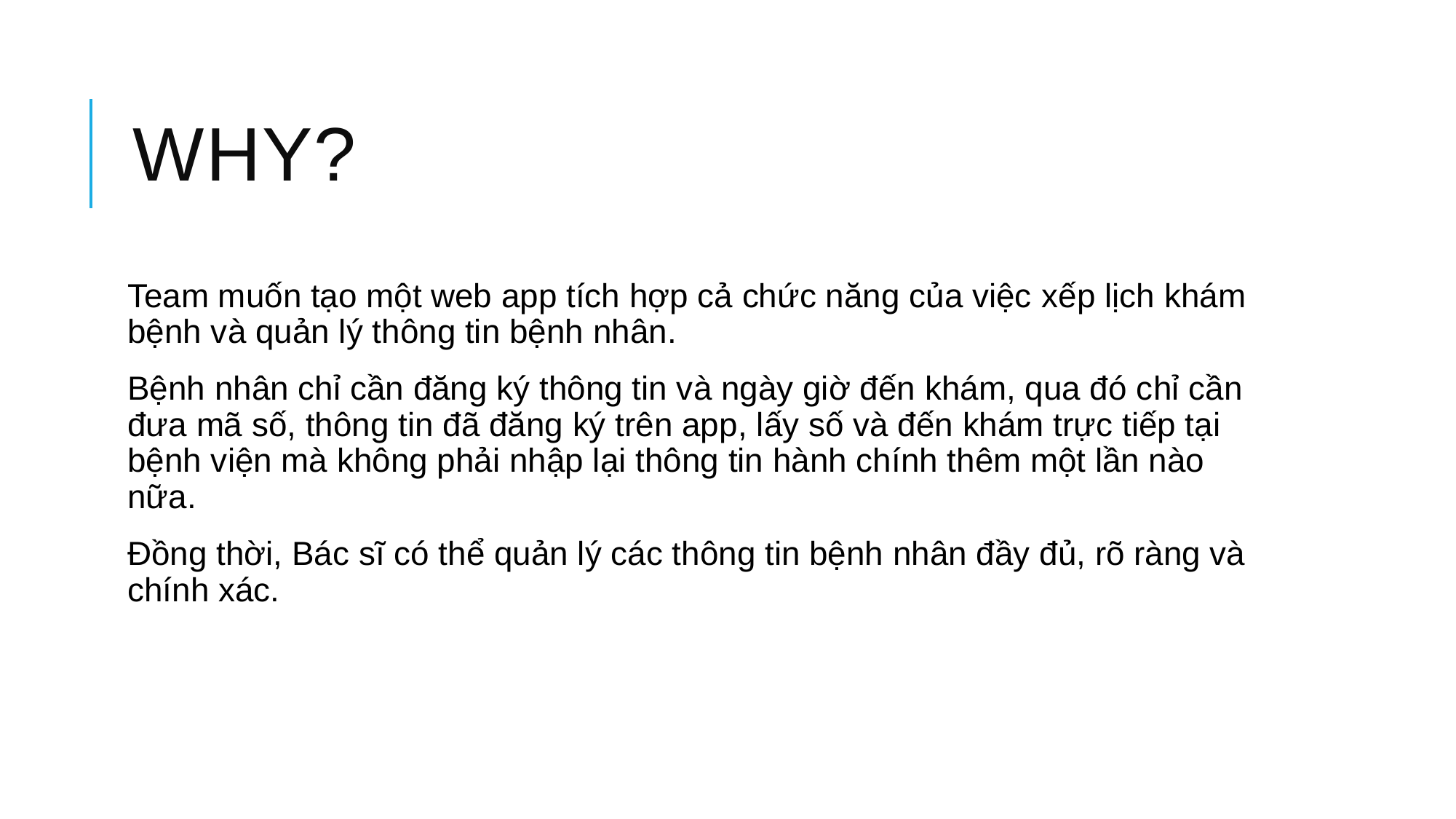

# WHY?
Team muốn tạo một web app tích hợp cả chức năng của việc xếp lịch khám bệnh và quản lý thông tin bệnh nhân.
Bệnh nhân chỉ cần đăng ký thông tin và ngày giờ đến khám, qua đó chỉ cần đưa mã số, thông tin đã đăng ký trên app, lấy số và đến khám trực tiếp tại bệnh viện mà không phải nhập lại thông tin hành chính thêm một lần nào nữa.
Đồng thời, Bác sĩ có thể quản lý các thông tin bệnh nhân đầy đủ, rõ ràng và chính xác.